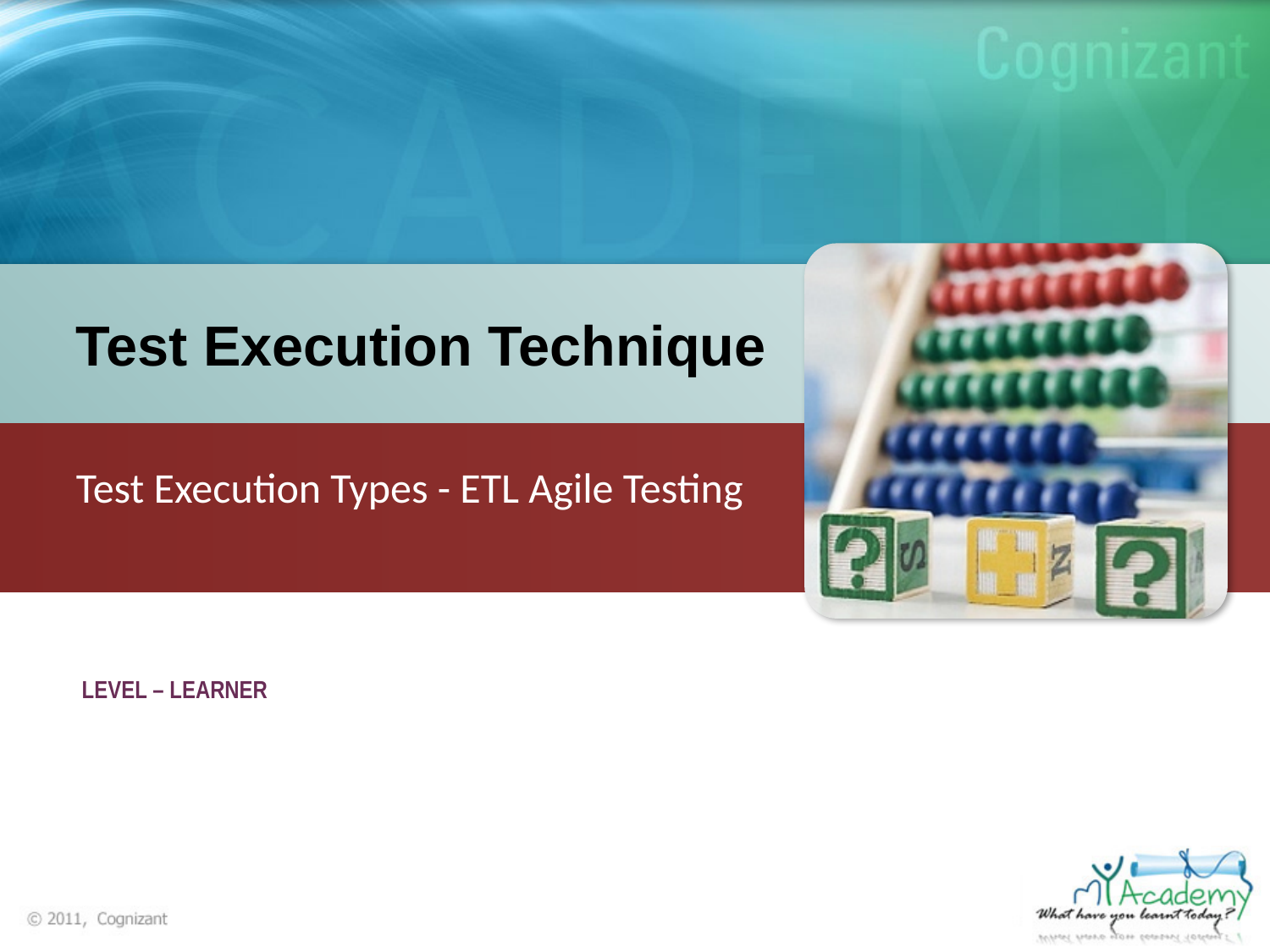

Test Execution Technique

Test Execution Types - ETL Agile Testing
LEVEL – LEARNER